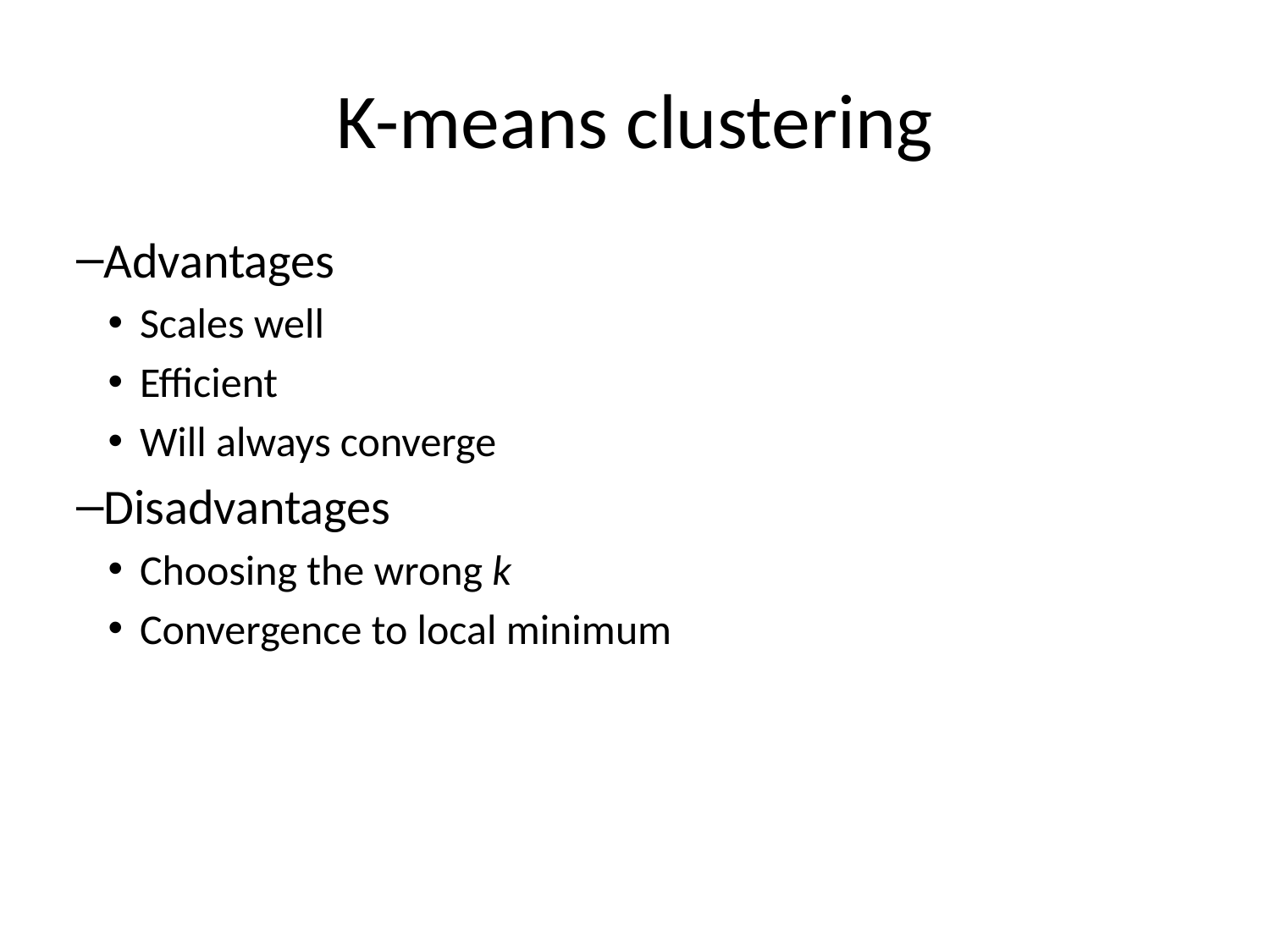

# K-means clustering
Advantages
Scales well
Efficient
Will always converge
Disadvantages
Choosing the wrong k
Convergence to local minimum